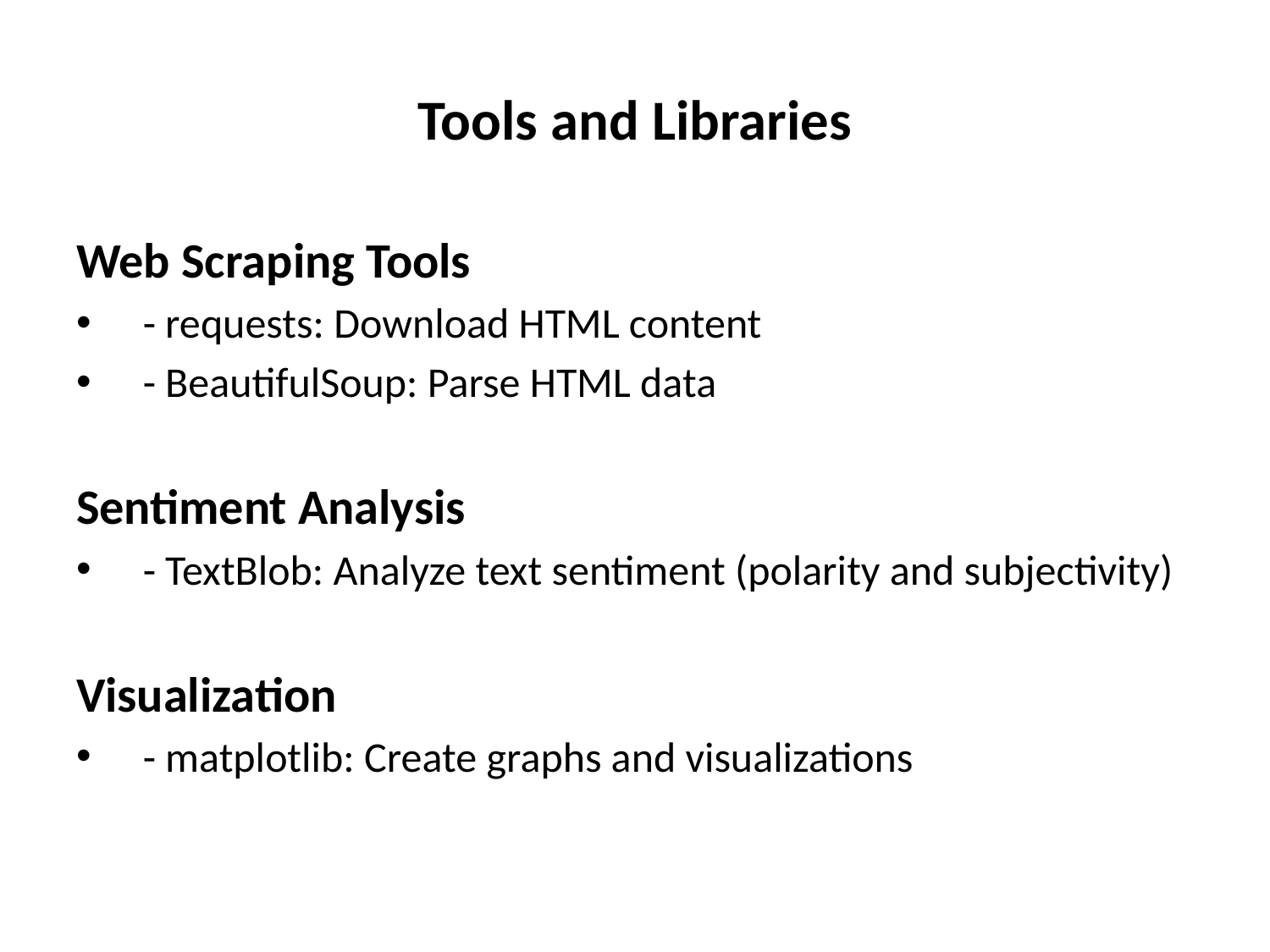

# Tools and Libraries
Web Scraping Tools
  - requests: Download HTML content
  - BeautifulSoup: Parse HTML data

Sentiment Analysis
  - TextBlob: Analyze text sentiment (polarity and subjectivity)

Visualization
  - matplotlib: Create graphs and visualizations